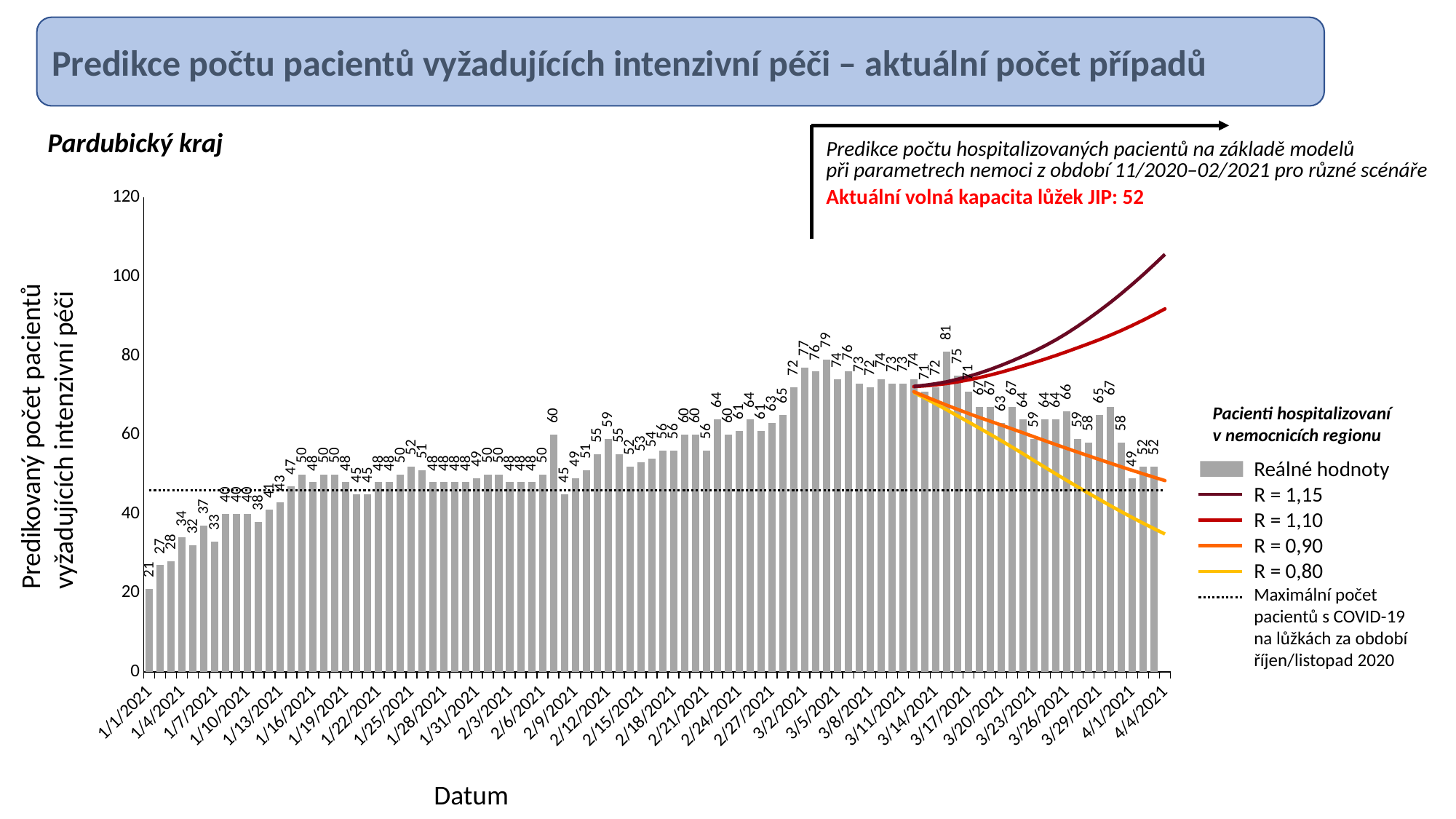

Predikce počtu pacientů vyžadujících intenzivní péči – aktuální počet případů
Pardubický kraj
| Predikce počtu hospitalizovaných pacientů na základě modelů při parametrech nemoci z období 11/2020–02/2021 pro různé scénáře |
| --- |
| Aktuální volná kapacita lůžek JIP: 52 |

### Chart

| Category |  |  |  |  |  |  |
|---|---|---|---|---|---|---|
| 44197 | 21.0 | None | None | None | None | 46.0 |
| 44198 | 27.0 | None | None | None | None | 46.0 |
| 44199 | 28.0 | None | None | None | None | 46.0 |
| 44200 | 34.0 | None | None | None | None | 46.0 |
| 44201 | 32.0 | None | None | None | None | 46.0 |
| 44202 | 37.0 | None | None | None | None | 46.0 |
| 44203 | 33.0 | None | None | None | None | 46.0 |
| 44204 | 40.0 | None | None | None | None | 46.0 |
| 44205 | 40.0 | None | None | None | None | 46.0 |
| 44206 | 40.0 | None | None | None | None | 46.0 |
| 44207 | 38.0 | None | None | None | None | 46.0 |
| 44208 | 41.0 | None | None | None | None | 46.0 |
| 44209 | 43.0 | None | None | None | None | 46.0 |
| 44210 | 47.0 | None | None | None | None | 46.0 |
| 44211 | 50.0 | None | None | None | None | 46.0 |
| 44212 | 48.0 | None | None | None | None | 46.0 |
| 44213 | 50.0 | None | None | None | None | 46.0 |
| 44214 | 50.0 | None | None | None | None | 46.0 |
| 44215 | 48.0 | None | None | None | None | 46.0 |
| 44216 | 45.0 | None | None | None | None | 46.0 |
| 44217 | 45.0 | None | None | None | None | 46.0 |
| 44218 | 48.0 | None | None | None | None | 46.0 |
| 44219 | 48.0 | None | None | None | None | 46.0 |
| 44220 | 50.0 | None | None | None | None | 46.0 |
| 44221 | 52.0 | None | None | None | None | 46.0 |
| 44222 | 51.0 | None | None | None | None | 46.0 |
| 44223 | 48.0 | None | None | None | None | 46.0 |
| 44224 | 48.0 | None | None | None | None | 46.0 |
| 44225 | 48.0 | None | None | None | None | 46.0 |
| 44226 | 48.0 | None | None | None | None | 46.0 |
| 44227 | 49.0 | None | None | None | None | 46.0 |
| 44228 | 50.0 | None | None | None | None | 46.0 |
| 44229 | 50.0 | None | None | None | None | 46.0 |
| 44230 | 48.0 | None | None | None | None | 46.0 |
| 44231 | 48.0 | None | None | None | None | 46.0 |
| 44232 | 48.0 | None | None | None | None | 46.0 |
| 44233 | 50.0 | None | None | None | None | 46.0 |
| 44234 | 60.0 | None | None | None | None | 46.0 |
| 44235 | 45.0 | None | None | None | None | 46.0 |
| 44236 | 49.0 | None | None | None | None | 46.0 |
| 44237 | 51.0 | None | None | None | None | 46.0 |
| 44238 | 55.0 | None | None | None | None | 46.0 |
| 44239 | 59.0 | None | None | None | None | 46.0 |
| 44240 | 55.0 | None | None | None | None | 46.0 |
| 44241 | 52.0 | None | None | None | None | 46.0 |
| 44242 | 53.0 | None | None | None | None | 46.0 |
| 44243 | 54.0 | None | None | None | None | 46.0 |
| 44244 | 56.0 | None | None | None | None | 46.0 |
| 44245 | 56.0 | None | None | None | None | 46.0 |
| 44246 | 60.0 | None | None | None | None | 46.0 |
| 44247 | 60.0 | None | None | None | None | 46.0 |
| 44248 | 56.0 | None | None | None | None | 46.0 |
| 44249 | 64.0 | None | None | None | None | 46.0 |
| 44250 | 60.0 | None | None | None | None | 46.0 |
| 44251 | 61.0 | None | None | None | None | 46.0 |
| 44252 | 64.0 | None | None | None | None | 46.0 |
| 44253 | 61.0 | None | None | None | None | 46.0 |
| 44254 | 63.0 | None | None | None | None | 46.0 |
| 44255 | 65.0 | None | None | None | None | 46.0 |
| 44256 | 72.0 | None | None | None | None | 46.0 |
| 44257 | 77.0 | None | None | None | None | 46.0 |
| 44258 | 76.0 | None | None | None | None | 46.0 |
| 44259 | 79.0 | None | None | None | None | 46.0 |
| 44260 | 74.0 | None | None | None | None | 46.0 |
| 44261 | 76.0 | None | None | None | None | 46.0 |
| 44262 | 73.0 | None | None | None | None | 46.0 |
| 44263 | 72.0 | None | None | None | None | 46.0 |
| 44264 | 74.0 | None | None | None | None | 46.0 |
| 44265 | 73.0 | None | None | None | None | 46.0 |
| 44266 | 73.0 | None | None | None | None | 46.0 |
| 44267 | 74.0 | 70.736409767334 | 70.92110098861275 | 72.19588741186944 | 72.26085945166179 | 46.0 |
| 44268 | 71.0 | 69.31261390654035 | 69.7611249993511 | 72.37756632752313 | 72.5389421932925 | 46.0 |
| 44269 | 72.0 | 67.85035320186061 | 68.62601532248604 | 72.62990886944837 | 72.91782488155212 | 46.0 |
| 44270 | 81.0 | 66.35445861473018 | 67.52396391096269 | 72.9659601414806 | 73.41375809252966 | 46.0 |
| 44271 | 75.0 | 64.82721993951364 | 66.45724312475676 | 73.39580468512224 | 74.03925685980906 | 46.0 |
| 44272 | 71.0 | 63.26213508013308 | 65.40679644479754 | 73.89626963467862 | 74.76563105325768 | 46.0 |
| 44273 | 67.0 | 61.69684985686136 | 64.4025716925167 | 74.47946053802863 | 75.60324467144096 | 46.0 |
| 44274 | 67.0 | 60.130860097661554 | 63.436755520270886 | 75.13528483221243 | 76.54209610581135 | 46.0 |
| 44275 | 63.0 | 58.52563241146562 | 62.46960415404631 | 75.85093908211634 | 77.57396890379731 | 46.0 |
| 44276 | 67.0 | 56.893167825667966 | 61.504925783068245 | 76.6264148639041 | 78.69835305339815 | 46.0 |
| 44277 | 64.0 | 55.21853113476057 | 60.519928866369135 | 77.43622867136577 | 79.88810708808862 | 46.0 |
| 44278 | 59.0 | 53.510794764388066 | 59.514702581948384 | 78.27066815672688 | 81.13081474287694 | 46.0 |
| 44279 | 64.0 | 51.81649239317816 | 58.5257186863365 | 79.14819401709995 | 82.50138342024871 | 46.0 |
| 44280 | 64.0 | 50.129403877243234 | 57.541180271331996 | 80.06058965691975 | 84.00939781400658 | 46.0 |
| 44281 | 66.0 | 48.47416107362841 | 56.581655002497655 | 81.02522373000768 | 85.67232459408514 | 46.0 |
| 44282 | 59.0 | 46.842422586945844 | 55.63398549401236 | 82.02019616870047 | 87.46368696846712 | 46.0 |
| 44283 | 58.0 | 45.231464916785036 | 54.69274511049497 | 83.03771063489853 | 89.37184189182452 | 46.0 |
| 44284 | 65.0 | 43.64216516157826 | 53.75522213634926 | 84.08388623899563 | 91.38215906046752 | 46.0 |
| 44285 | 67.0 | 42.07997242482022 | 52.824168398303726 | 85.20532250415522 | 93.50018673593787 | 46.0 |
| 44286 | 58.0 | 40.55546115845813 | 51.90783762820834 | 86.40014317049554 | 95.72486558854686 | 46.0 |
| 44287 | 49.0 | 39.075187696379736 | 51.010528094144775 | 87.66963707042646 | 98.05914002248832 | 46.0 |
| 44288 | 52.0 | 37.643442093726776 | 50.134779319154084 | 89.00904731858937 | 100.49912525482245 | 46.0 |
| 44289 | 52.0 | 36.25303224008134 | 49.272765373309994 | 90.4109517572179 | 103.03774891402543 | 46.0 |
| 44290 | 0.0 | 34.89747748989943 | 48.416909182645064 | 91.86542610217914 | 105.66534226469895 | 46.0 |
|  | None | None | None | None | None | None |
|  | None | None | None | None | None | None |
|  | None | None | None | None | None | None |
|  | None | None | None | None | None | None |
|  | None | None | None | None | None | None |
|  | None | None | None | None | None | None |
|  | None | None | None | None | None | None |
|  | None | None | None | None | None | None |
|  | None | None | None | None | None | None |
|  | None | None | None | None | None | None |
|  | None | None | None | None | None | None |
|  | None | None | None | None | None | None |
|  | None | None | None | None | None | None |
|  | None | None | None | None | None | None |
|  | None | None | None | None | None | None |
|  | None | None | None | None | None | None |
|  | None | None | None | None | None | None |
|  | None | None | None | None | None | None |
|  | None | None | None | None | None | None |
|  | None | None | None | None | None | None |
|  | None | None | None | None | None | None |
|  | None | None | None | None | None | None |
|  | None | None | None | None | None | None |
|  | None | None | None | None | None | None |
|  | None | None | None | None | None | None |
|  | None | None | None | None | None | None |
|  | None | None | None | None | None | None |
|  | None | None | None | None | None | None |
|  | None | None | None | None | None | None |
|  | None | None | None | None | None | None |
|  | None | None | None | None | None | None |
|  | None | None | None | None | None | None |
|  | None | None | None | None | None | None |
|  | None | None | None | None | None | None |
|  | None | None | None | None | None | None |
|  | None | None | None | None | None | None |
|  | None | None | None | None | None | None |
|  | None | None | None | None | None | None |
|  | None | None | None | None | None | None |
|  | None | None | None | None | None | None |
|  | None | None | None | None | None | None |
|  | None | None | None | None | None | None |
|  | None | None | None | None | None | None |
|  | None | None | None | None | None | None |
|  | None | None | None | None | None | None |
|  | None | None | None | None | None | None |
|  | None | None | None | None | None | None |
|  | None | None | None | None | None | None |
|  | None | None | None | None | None | None |
|  | None | None | None | None | None | None |
|  | None | None | None | None | None | None |
|  | None | None | None | None | None | None |
|  | None | None | None | None | None | None |
|  | None | None | None | None | None | None |
|  | None | None | None | None | None | None |
|  | None | None | None | None | None | None |
|  | None | None | None | None | None | None |
|  | None | None | None | None | None | None |
|  | None | None | None | None | None | None |
|  | None | None | None | None | None | None |
|  | None | None | None | None | None | None |
|  | None | None | None | None | None | None |
|  | None | None | None | None | None | None |
|  | None | None | None | None | None | None |
|  | None | None | None | None | None | None |
|  | None | None | None | None | None | None |
|  | None | None | None | None | None | None |
|  | None | None | None | None | None | None |
|  | None | None | None | None | None | None |
|  | None | None | None | None | None | None |
|  | None | None | None | None | None | None |
|  | None | None | None | None | None | None |
|  | None | None | None | None | None | None |
|  | None | None | None | None | None | None |
|  | None | None | None | None | None | None |
|  | None | None | None | None | None | None |
|  | None | None | None | None | None | None |
|  | None | None | None | None | None | None |
|  | None | None | None | None | None | None |
|  | None | None | None | None | None | None |
|  | None | None | None | None | None | None |
|  | None | None | None | None | None | None |
|  | None | None | None | None | None | None |
|  | None | None | None | None | None | None |
|  | None | None | None | None | None | None |
|  | None | None | None | None | None | None |
|  | None | None | None | None | None | None |
Pacienti hospitalizovaní v nemocnicích regionu
Predikovaný počet pacientů
vyžadujících intenzivní péči
Reálné hodnoty
R = 1,15
R = 1,10
R = 0,90
R = 0,80
Maximální počet pacientů s COVID-19 na lůžkách za období říjen/listopad 2020

Datum